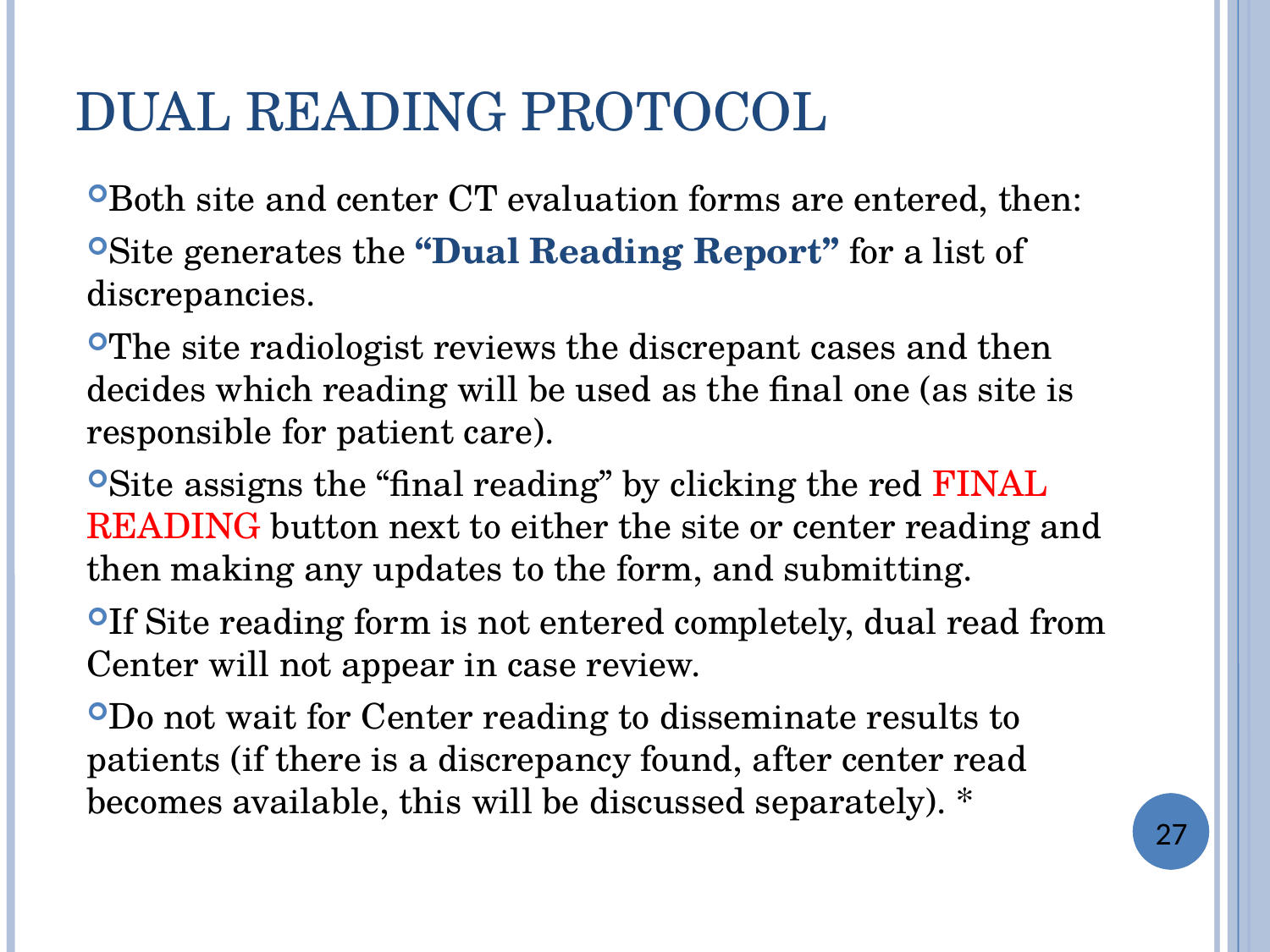

DUAL READING PROTOCOL
Both site and center CT evaluation forms are entered, then:
Site generates the “Dual Reading Report” for a list of discrepancies.
The site radiologist reviews the discrepant cases and then decides which reading will be used as the final one (as site is responsible for patient care).
Site assigns the “final reading” by clicking the red FINAL READING button next to either the site or center reading and then making any updates to the form, and submitting.
If Site reading form is not entered completely, dual read from Center will not appear in case review.
Do not wait for Center reading to disseminate results to patients (if there is a discrepancy found, after center read becomes available, this will be discussed separately). *
27